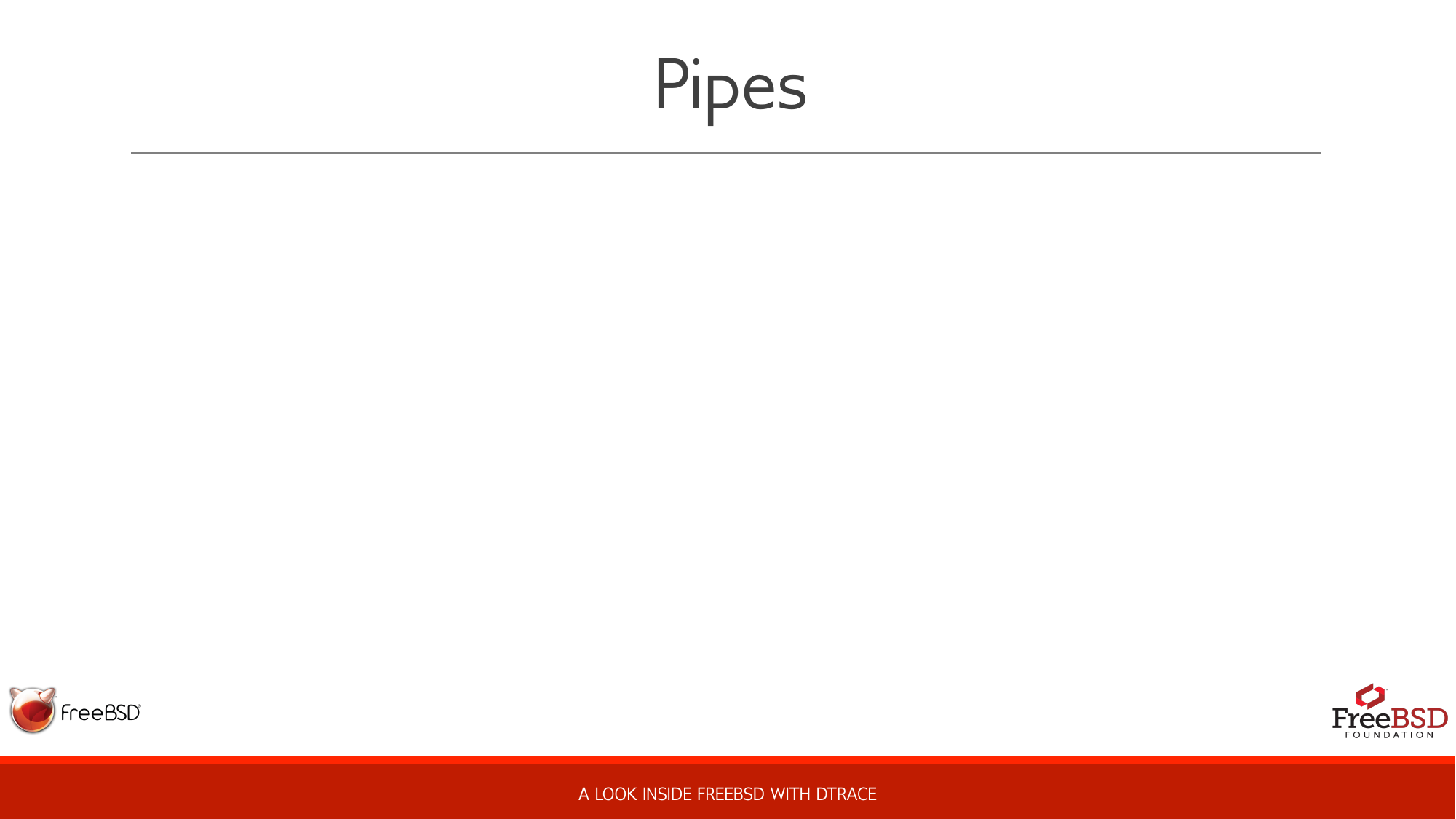

# Pipes
A Look Inside FreeBSD with DTrace